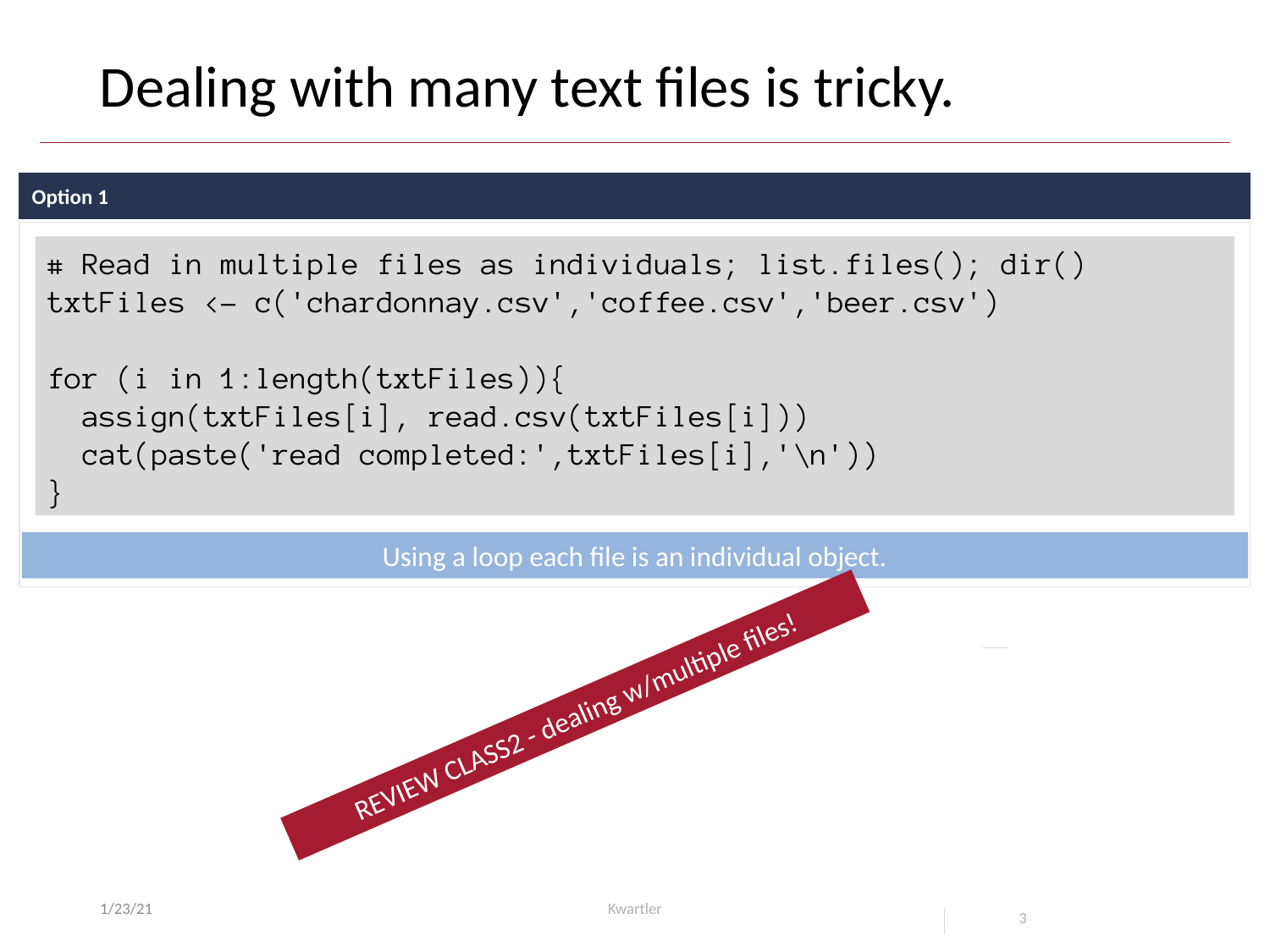

# Dealing with many text files is tricky.
Option 1

# Read in multiple files as individuals; list.files(); dir()
txtFiles <- c('chardonnay.csv','coffee.csv','beer.csv')

for (i in 1:length(txtFiles)){
  assign(txtFiles[i], read.csv(txtFiles[i]))
  cat(paste('read completed:',txtFiles[i],'\n'))
}
Using a loop each file is an individual object.
REVIEW CLASS2 - dealing w/multiple files!
1/23/21
Kwartler
3